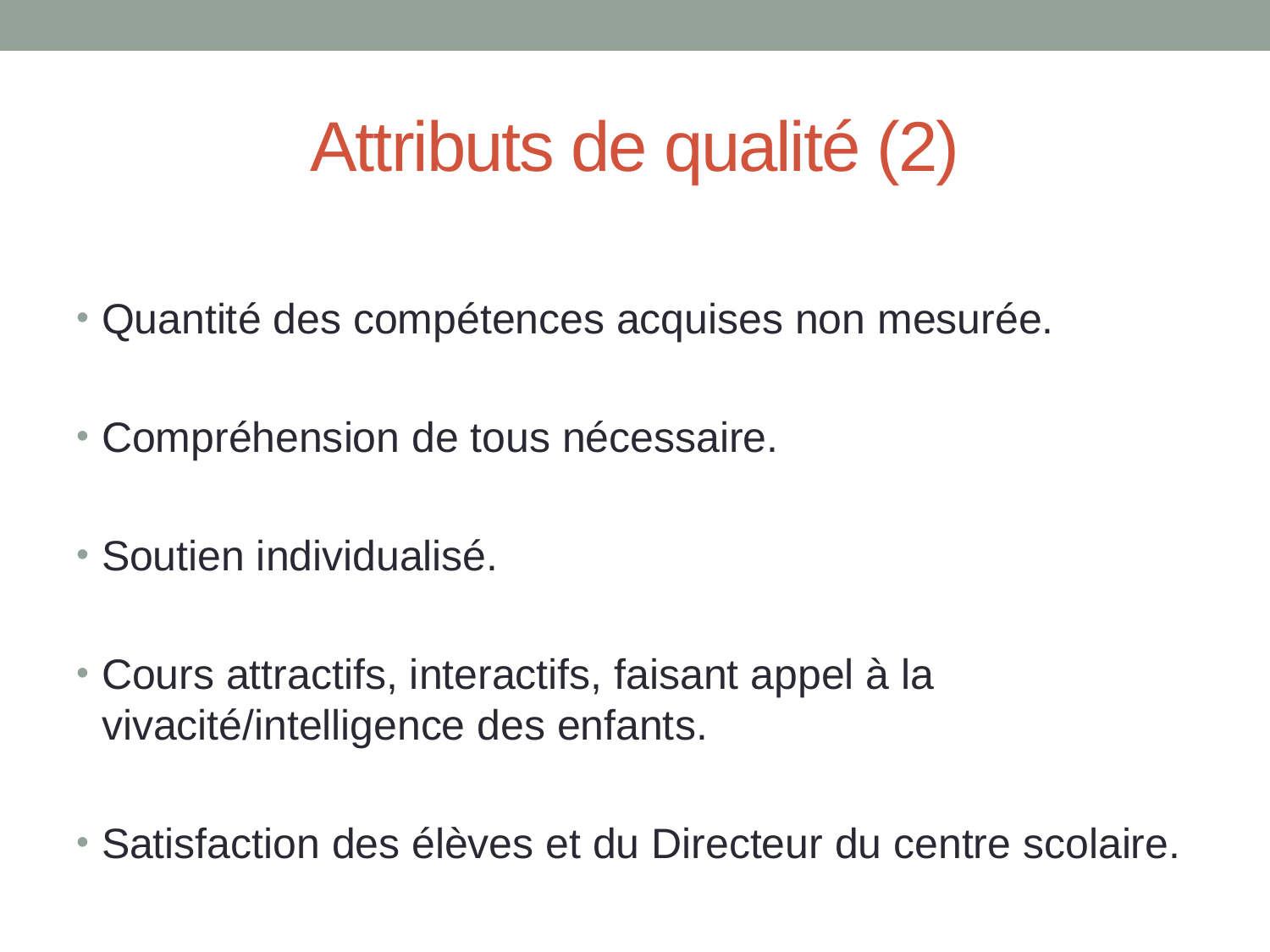

# Attributs de qualité (2)

Quantité des compétences acquises non mesurée.

Compréhension de tous nécessaire.

Soutien individualisé.

Cours attractifs, interactifs, faisant appel à la vivacité/intelligence des enfants.

Satisfaction des élèves et du Directeur du centre scolaire.